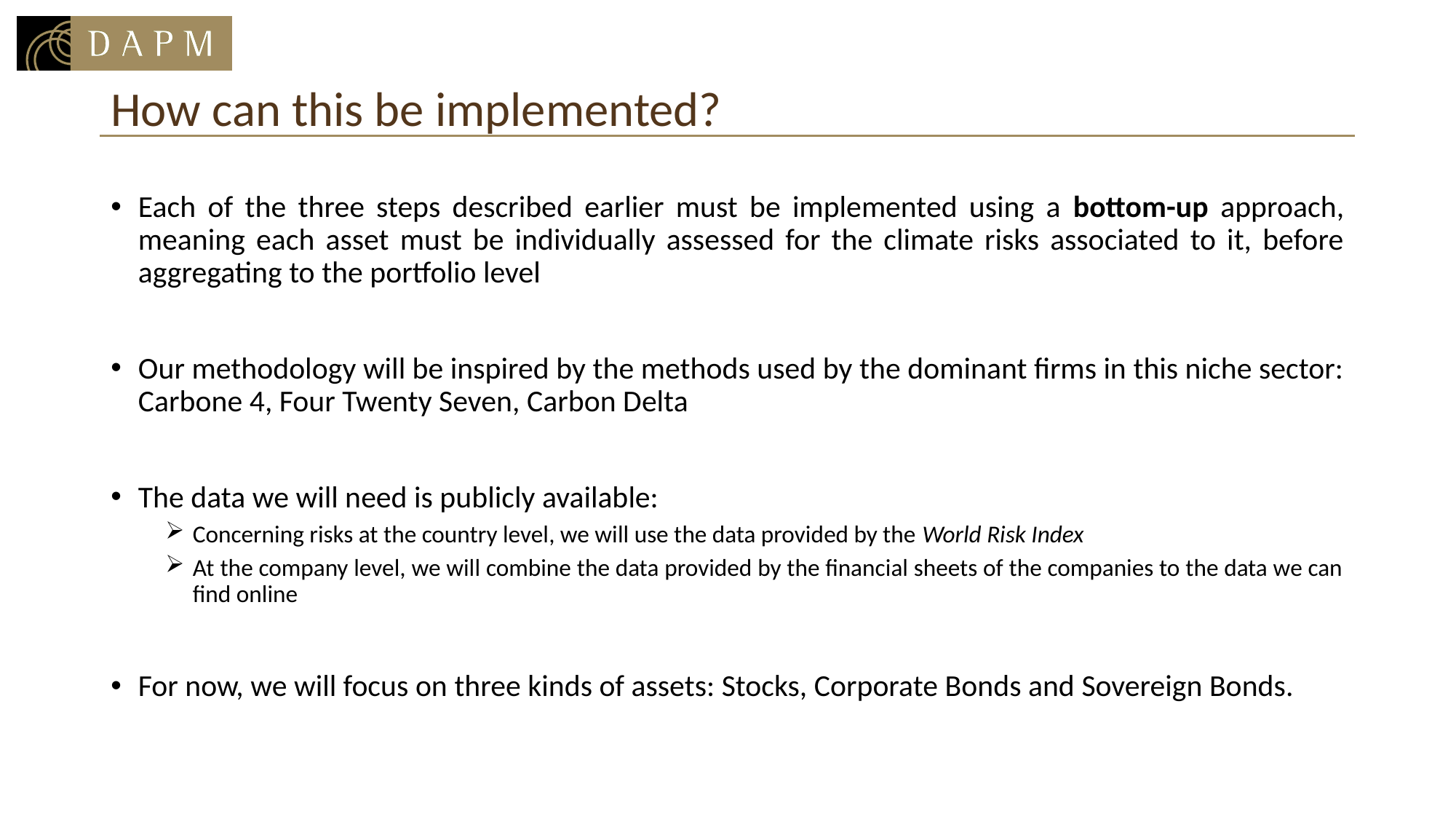

# How can this be implemented?
Each of the three steps described earlier must be implemented using a bottom-up approach, meaning each asset must be individually assessed for the climate risks associated to it, before aggregating to the portfolio level

Our methodology will be inspired by the methods used by the dominant firms in this niche sector: Carbone 4, Four Twenty Seven, Carbon Delta

The data we will need is publicly available:
Concerning risks at the country level, we will use the data provided by the World Risk Index
At the company level, we will combine the data provided by the financial sheets of the companies to the data we can find online

For now, we will focus on three kinds of assets: Stocks, Corporate Bonds and Sovereign Bonds.